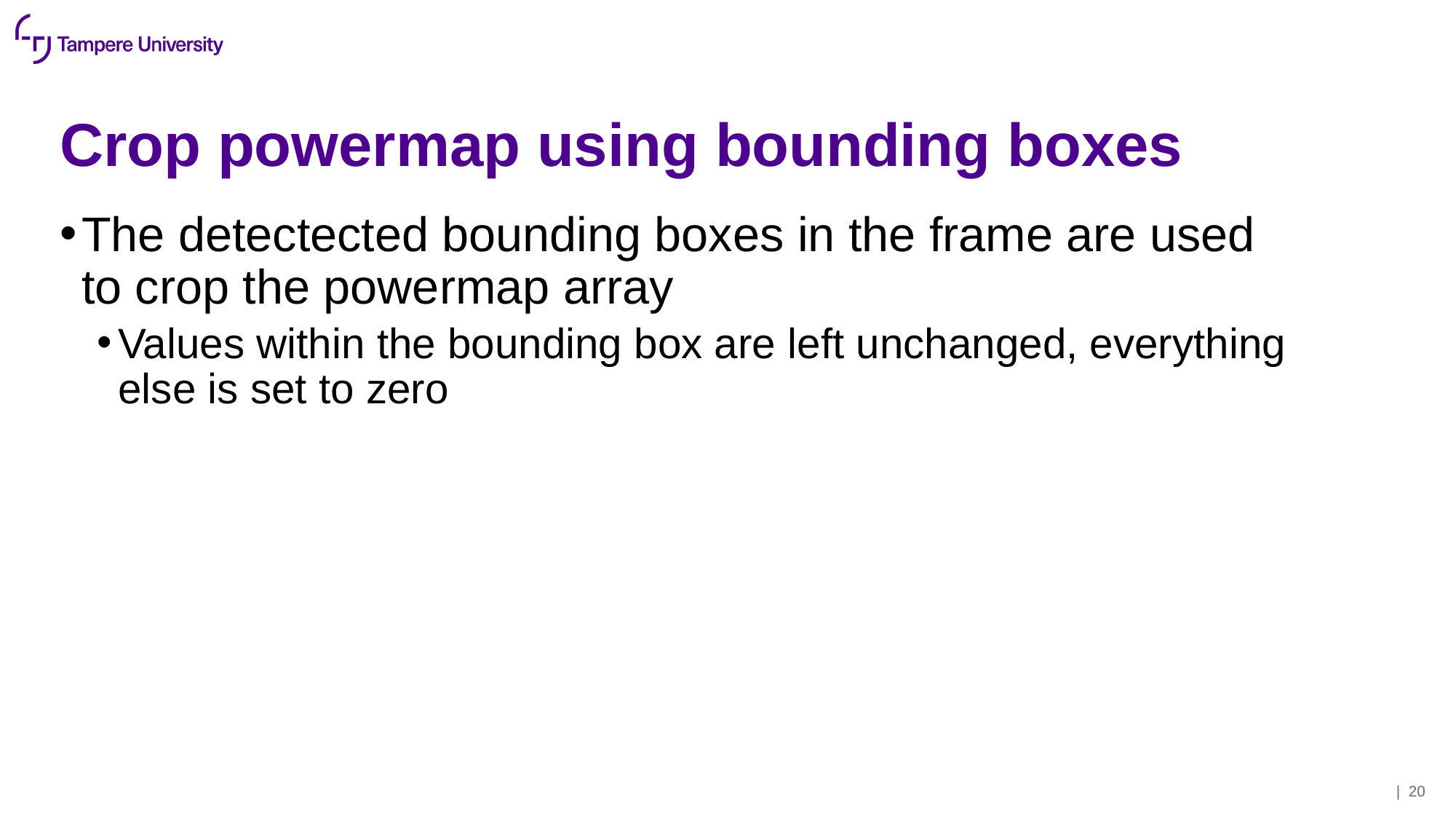

# Crop powermap using bounding boxes
The detectected bounding boxes in the frame are used to crop the powermap array
Values within the bounding box are left unchanged, everything else is set to zero
|  20